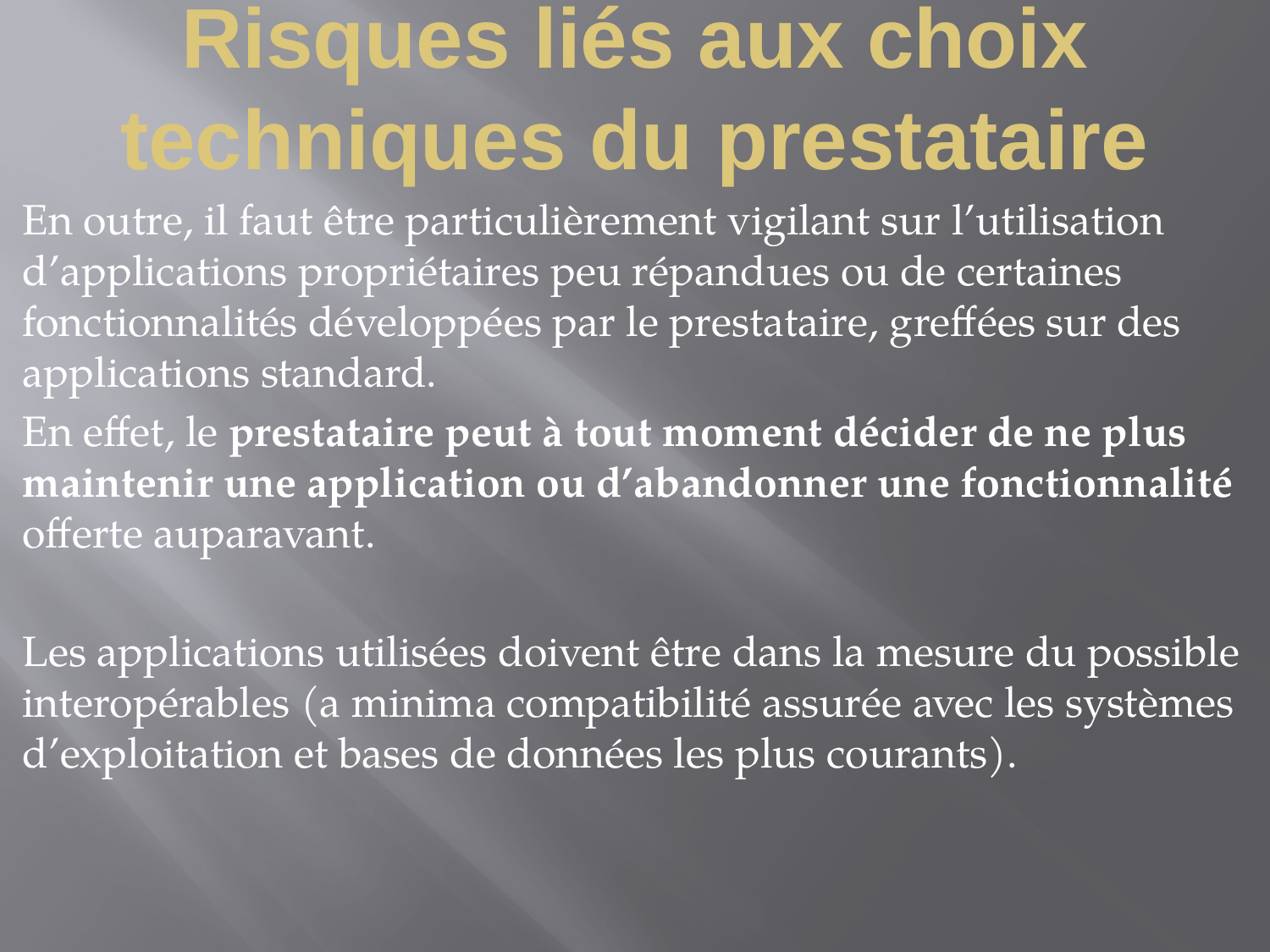

# Risques liés aux choix techniques du prestataire
En outre, il faut être particulièrement vigilant sur l’utilisation d’applications propriétaires peu répandues ou de certaines fonctionnalités développées par le prestataire, greffées sur des applications standard.
En effet, le prestataire peut à tout moment décider de ne plus maintenir une application ou d’abandonner une fonctionnalité offerte auparavant.

Les applications utilisées doivent être dans la mesure du possible interopérables (a minima compatibilité assurée avec les systèmes d’exploitation et bases de données les plus courants).